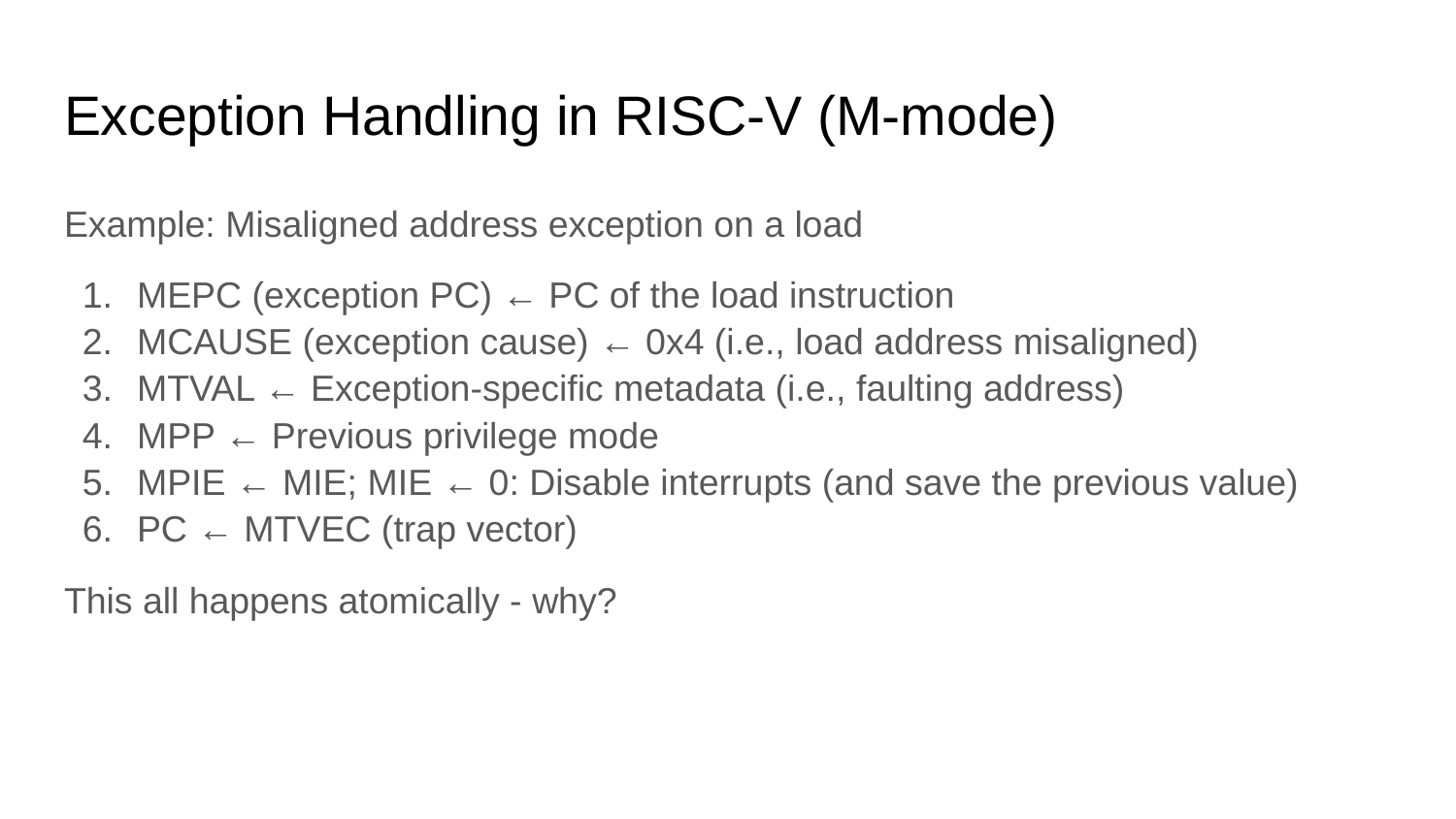

# Exception Handling in RISC-V (M-mode)
Example: Misaligned address exception on a load
MEPC (exception PC) ← PC of the load instruction
MCAUSE (exception cause) ← 0x4 (i.e., load address misaligned)
MTVAL ← Exception-specific metadata (i.e., faulting address)
MPP ← Previous privilege mode
MPIE ← MIE; MIE ← 0: Disable interrupts (and save the previous value)
PC ← MTVEC (trap vector)
This all happens atomically - why?